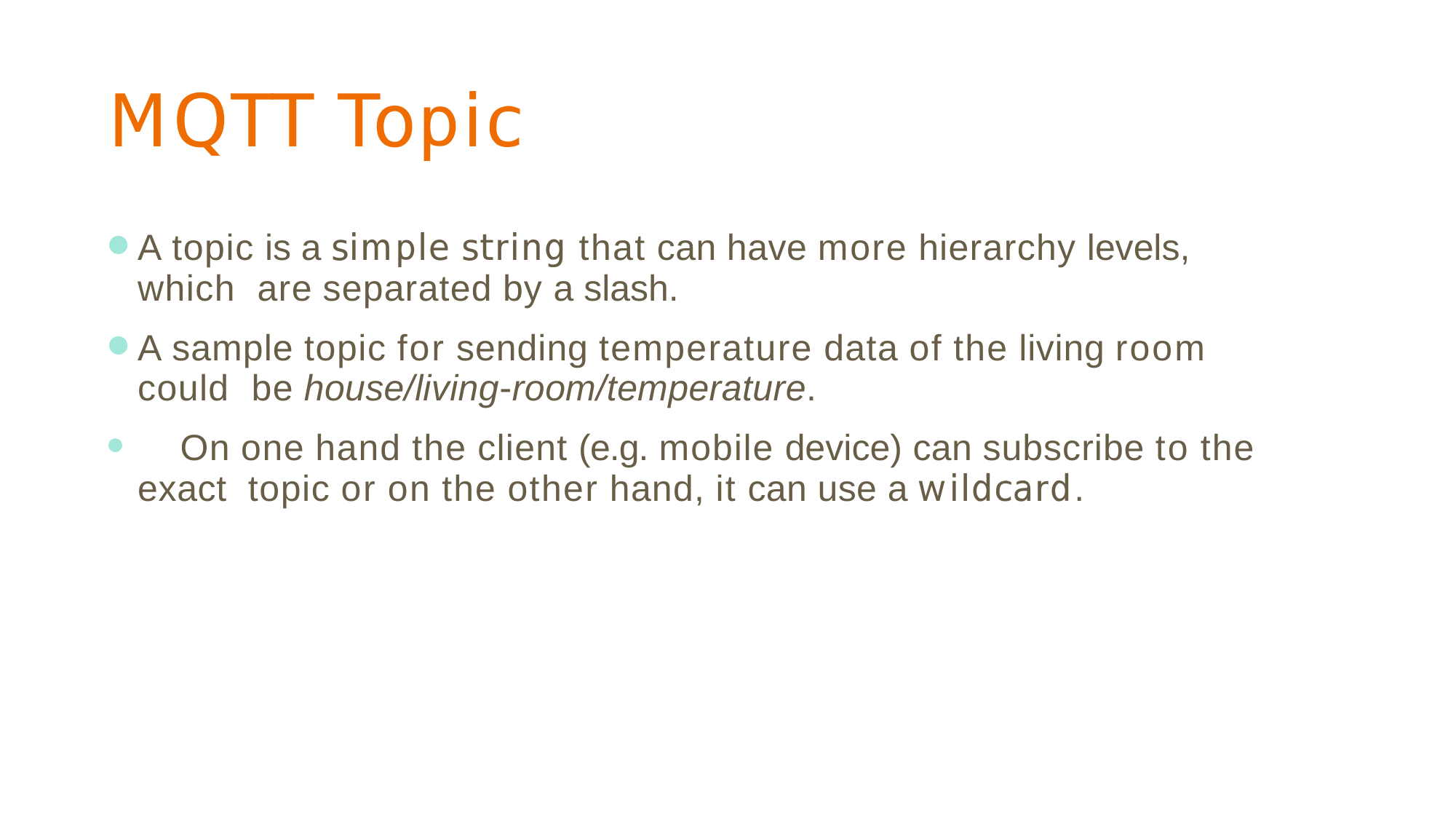

# MQTT Topic
A topic is a simple string that can have more hierarchy levels, which  are separated by a slash.
A sample topic for sending temperature data of the living room could  be house/living‐room/temperature.
	On one hand the client (e.g. mobile device) can subscribe to the exact  topic or on the other hand, it can use a wildcard.